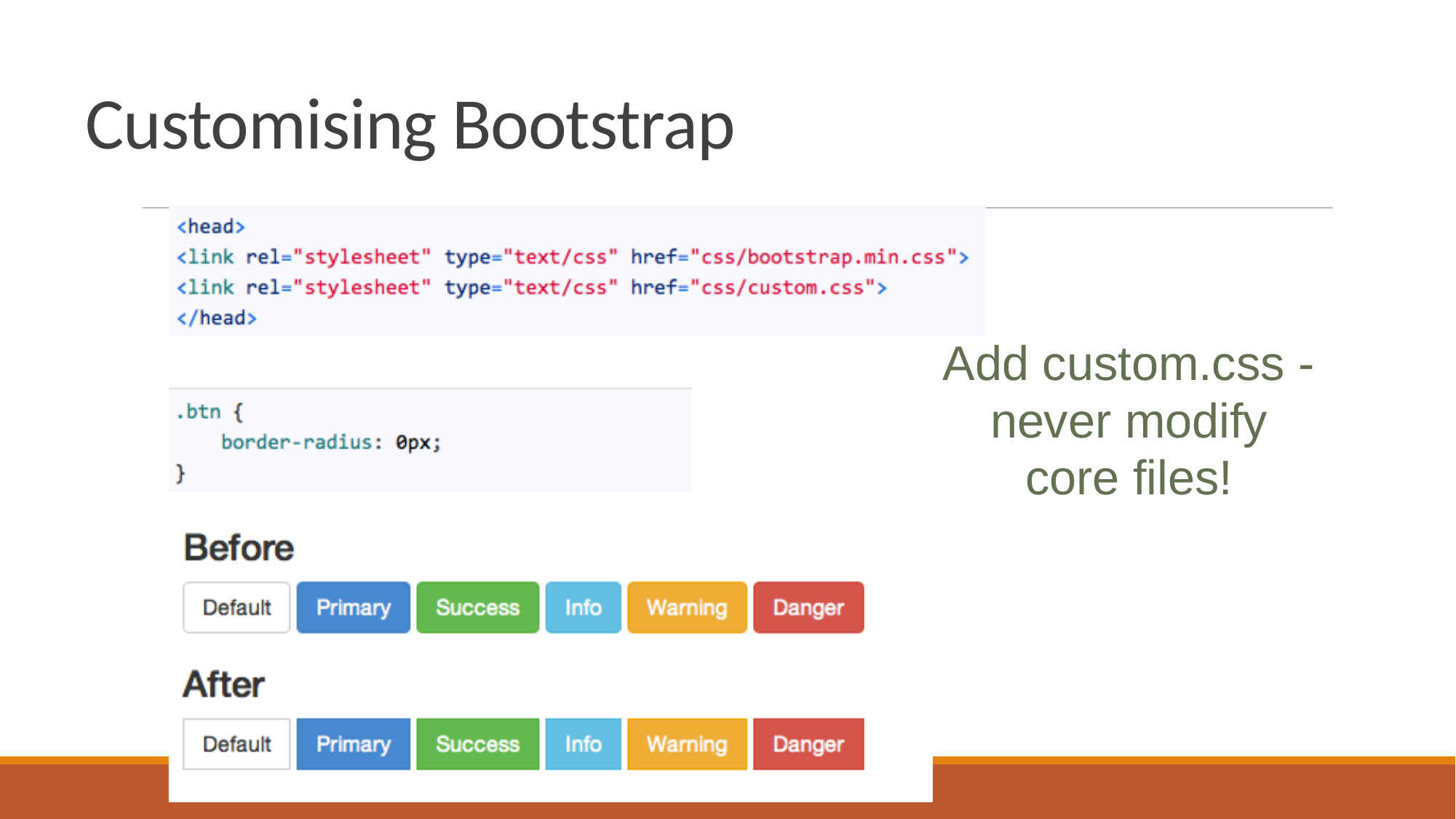

# Customising Bootstrap

Add custom.css - never modify core files!